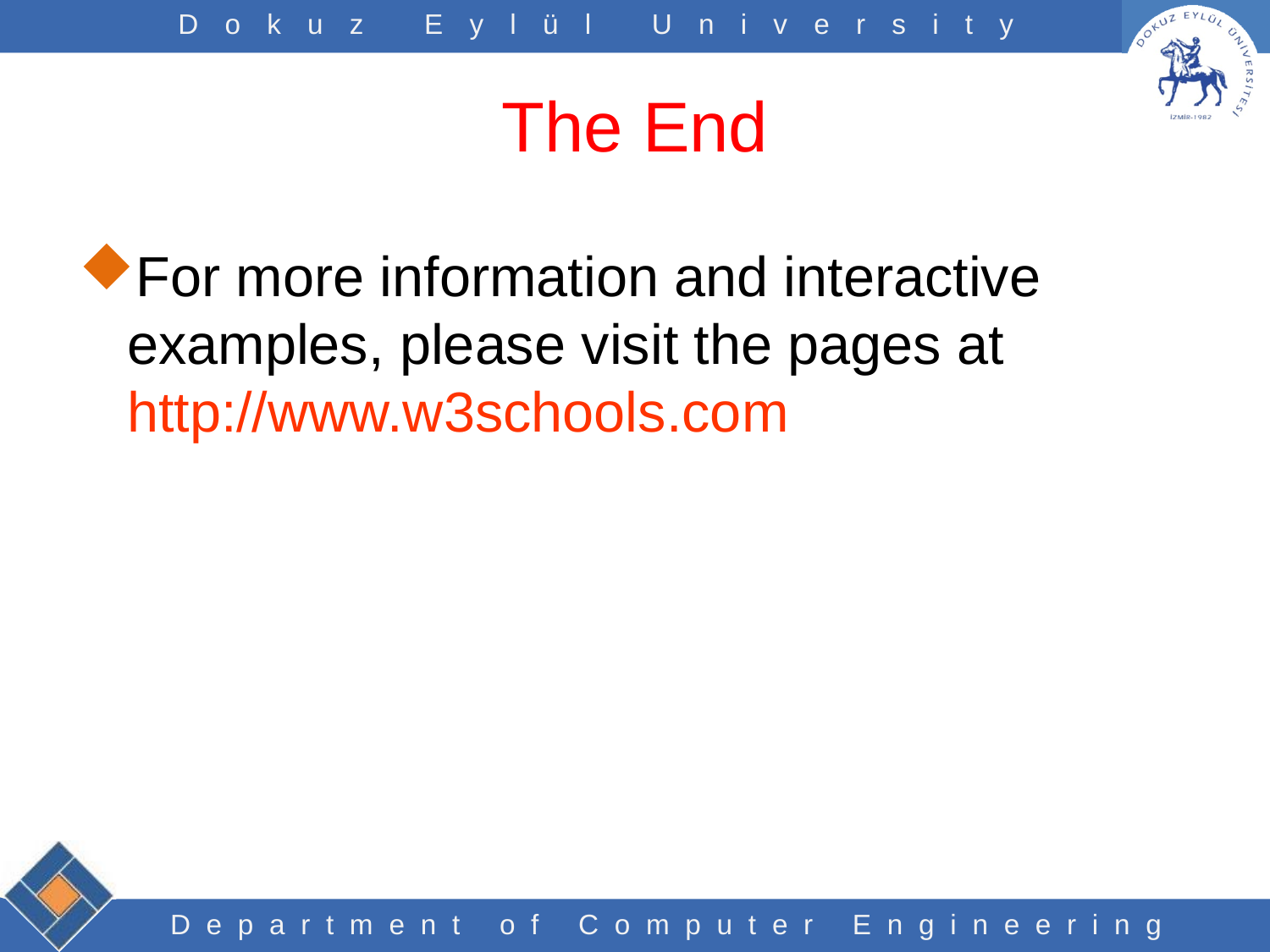

# The End
For more information and interactive examples, please visit the pages at
http://www.w3schools.com